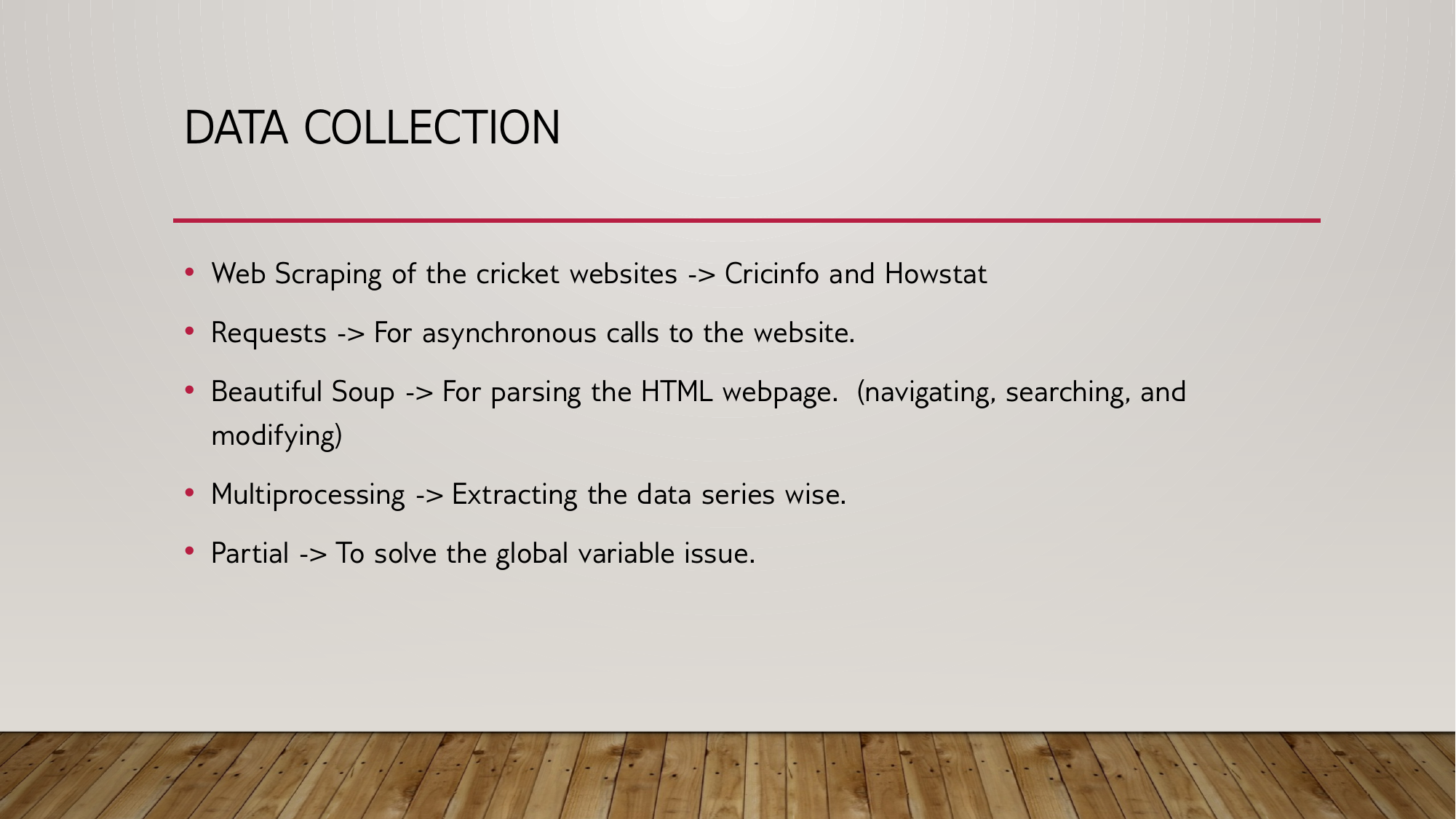

# Data Collection
Web Scraping of the cricket websites -> Cricinfo and Howstat
Requests -> For asynchronous calls to the website.
Beautiful Soup -> For parsing the HTML webpage.  (navigating, searching, and modifying)
Multiprocessing -> Extracting the data series wise.
Partial -> To solve the global variable issue.